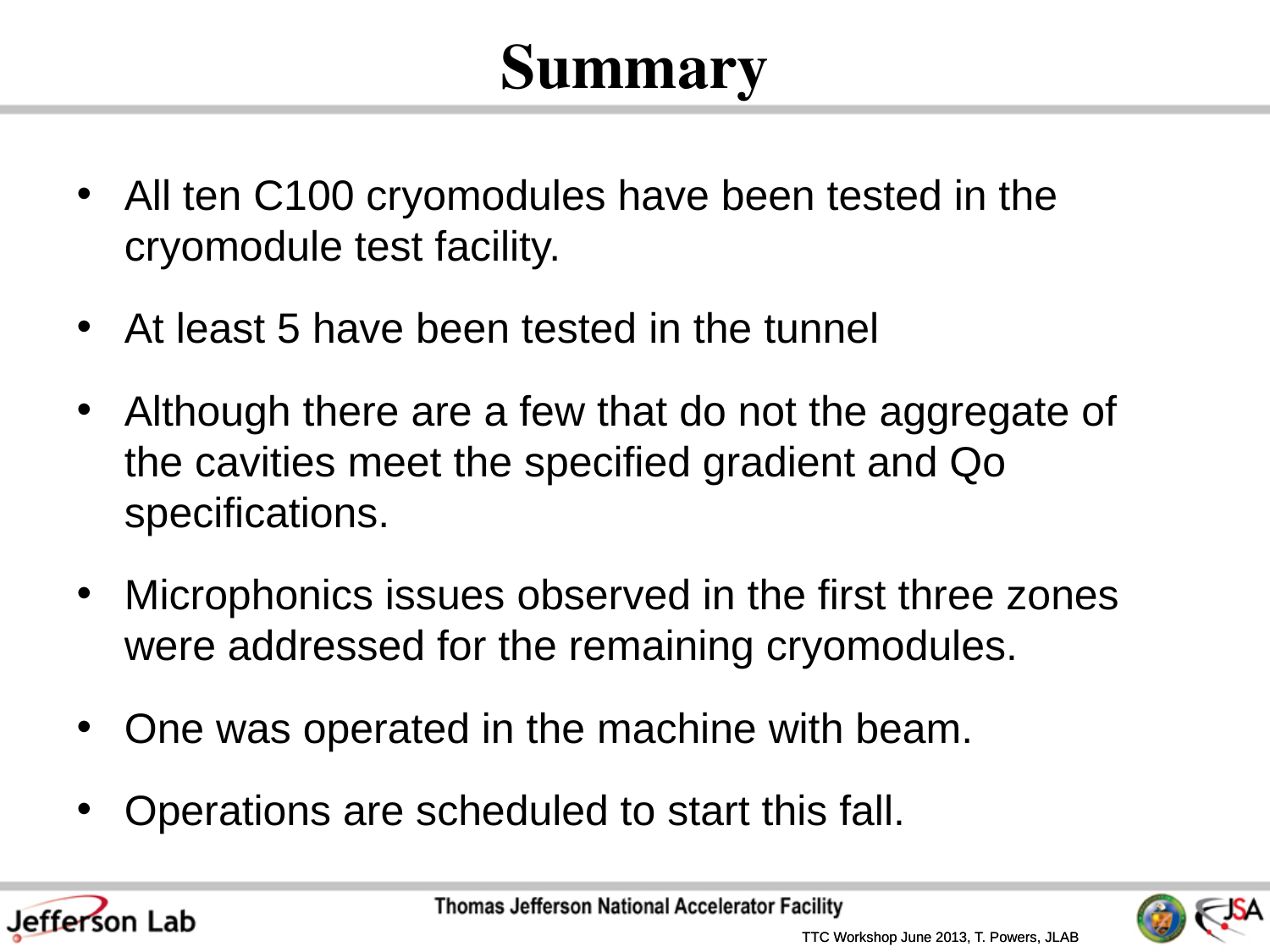

# Summary
All ten C100 cryomodules have been tested in the cryomodule test facility.
At least 5 have been tested in the tunnel
Although there are a few that do not the aggregate of the cavities meet the specified gradient and Qo specifications.
Microphonics issues observed in the first three zones were addressed for the remaining cryomodules.
One was operated in the machine with beam.
Operations are scheduled to start this fall.